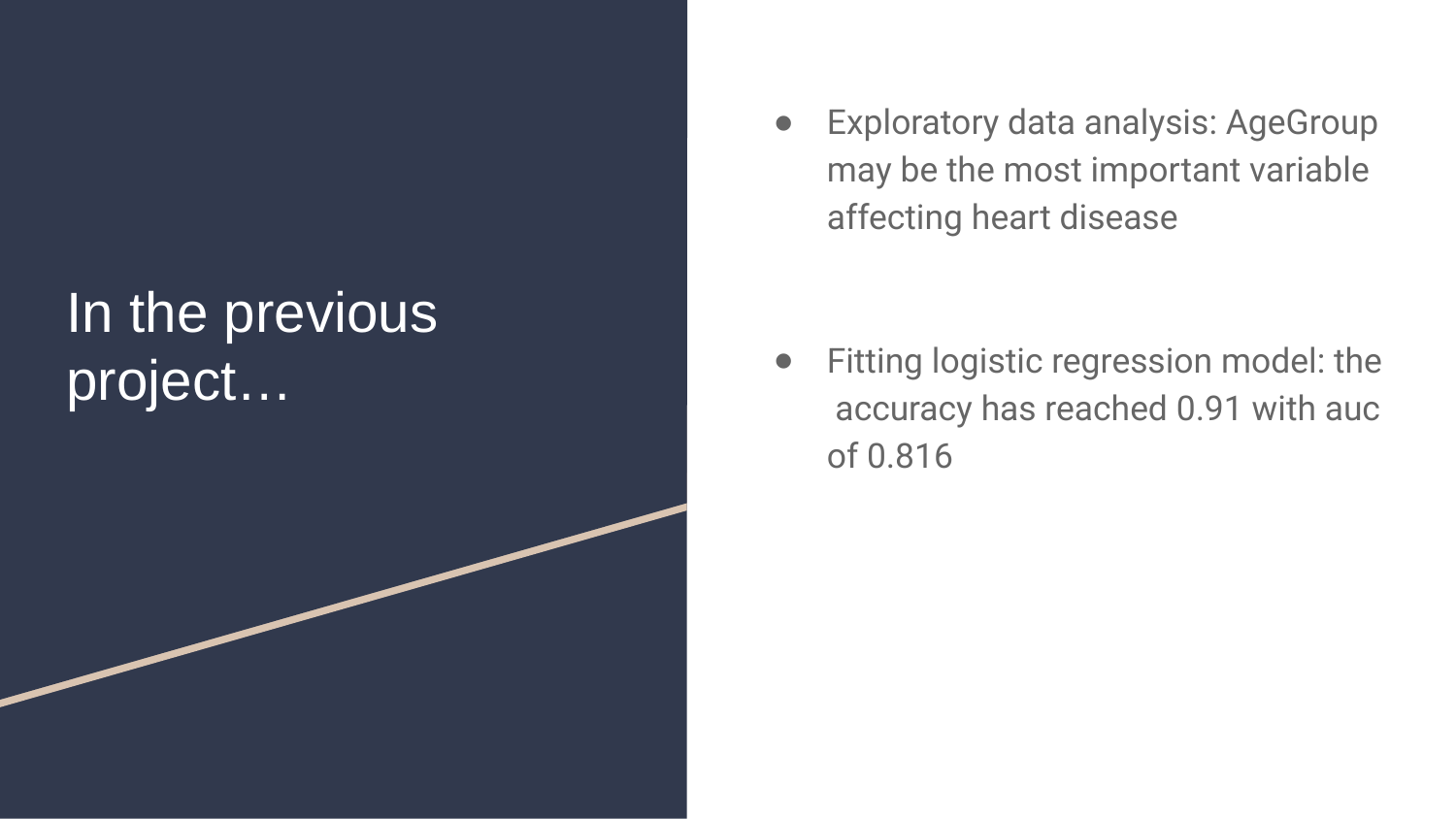

Exploratory data analysis: AgeGroup may be the most important variable affecting heart disease

Fitting logistic regression model: the  accuracy has reached 0.91 with auc of 0.816
# In the previous project…